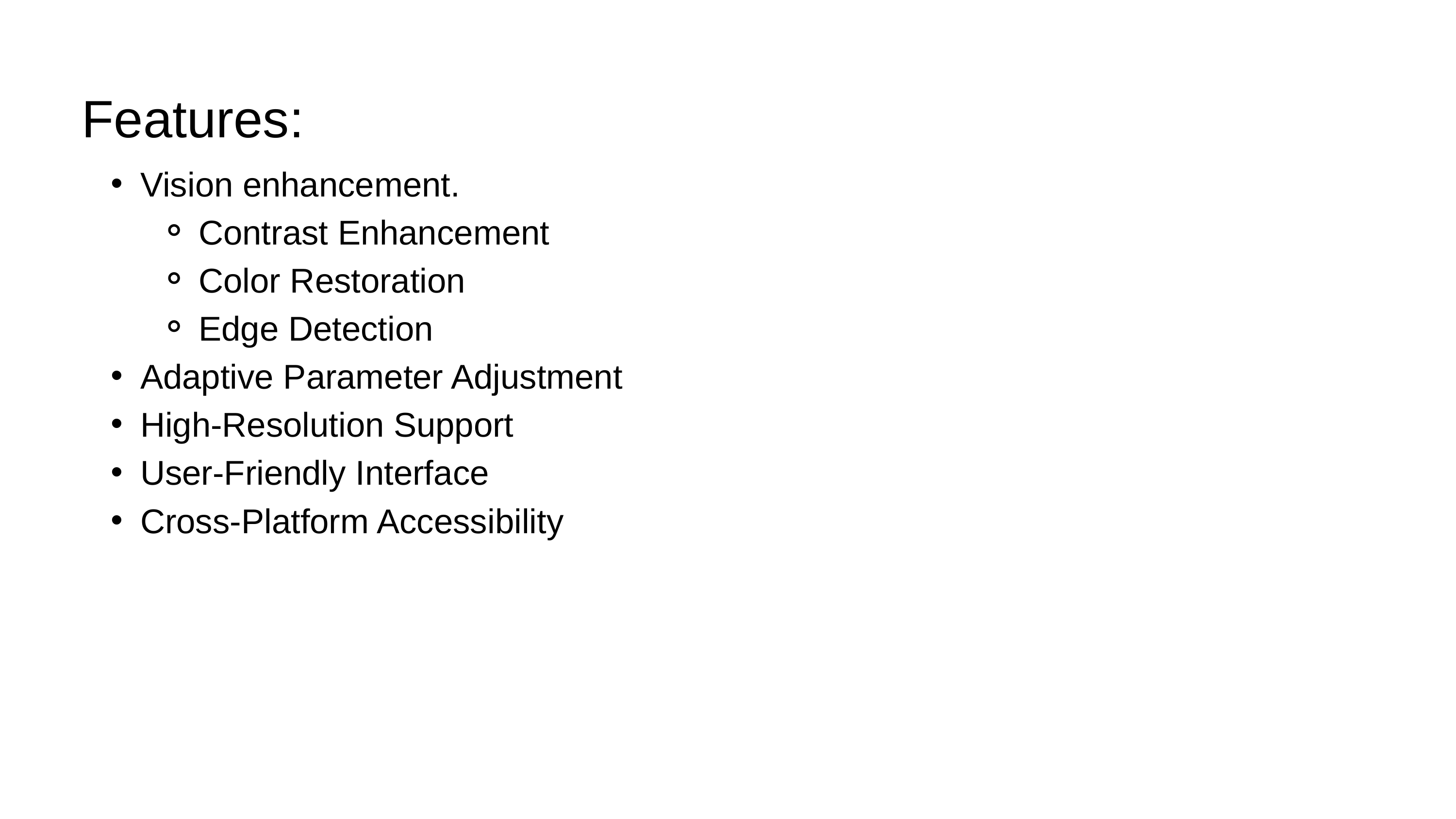

Features:
Vision enhancement.
Contrast Enhancement
Color Restoration
Edge Detection
Adaptive Parameter Adjustment
High-Resolution Support
User-Friendly Interface
Cross-Platform Accessibility